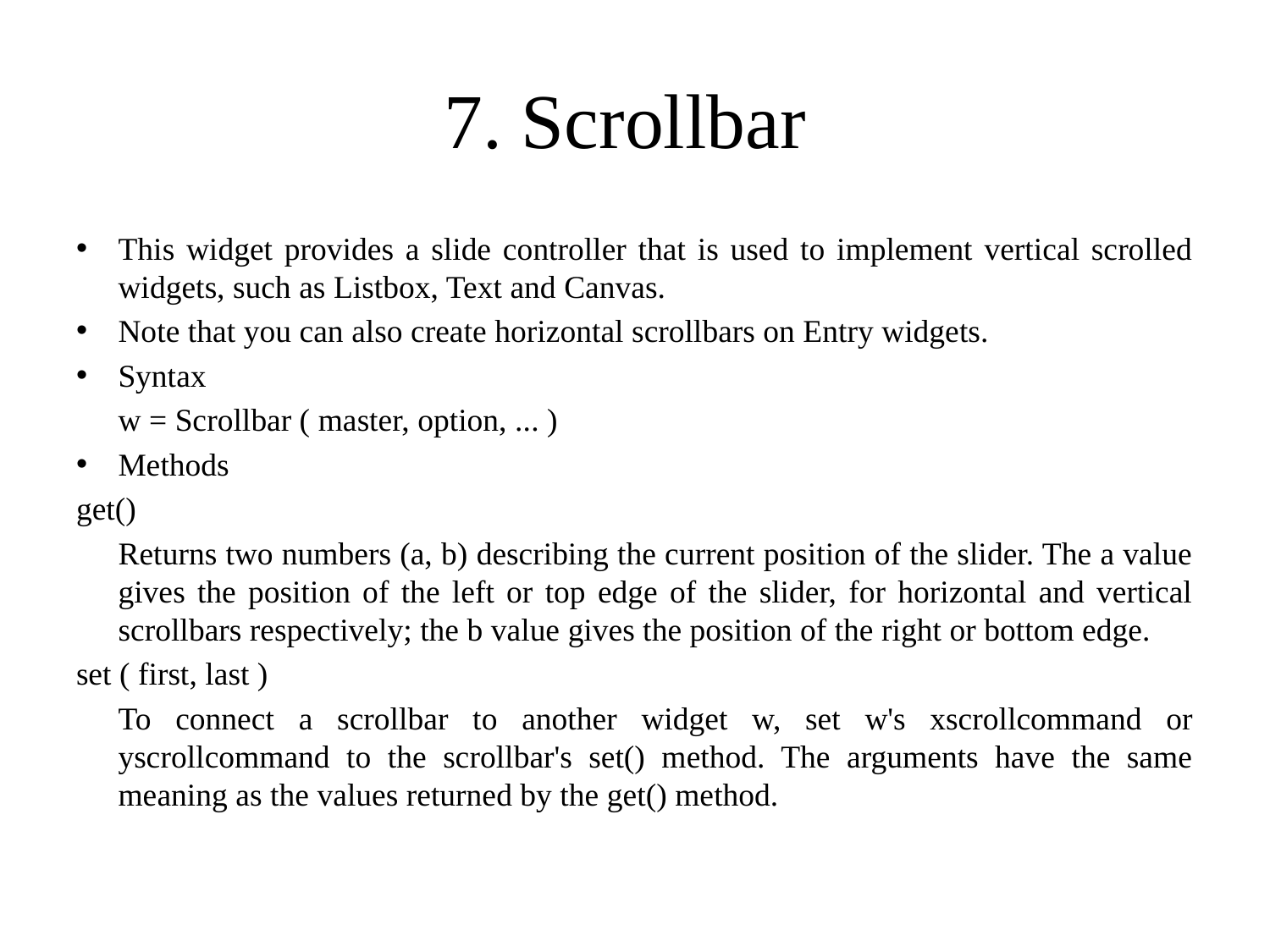

# 7. Scrollbar
This widget provides a slide controller that is used to implement vertical scrolled widgets, such as Listbox, Text and Canvas.
Note that you can also create horizontal scrollbars on Entry widgets.
Syntax
	w = Scrollbar ( master, option, ... )
Methods
get()
	Returns two numbers (a, b) describing the current position of the slider. The a value gives the position of the left or top edge of the slider, for horizontal and vertical scrollbars respectively; the b value gives the position of the right or bottom edge.
set ( first, last )
	To connect a scrollbar to another widget w, set w's xscrollcommand or yscrollcommand to the scrollbar's set() method. The arguments have the same meaning as the values returned by the get() method.